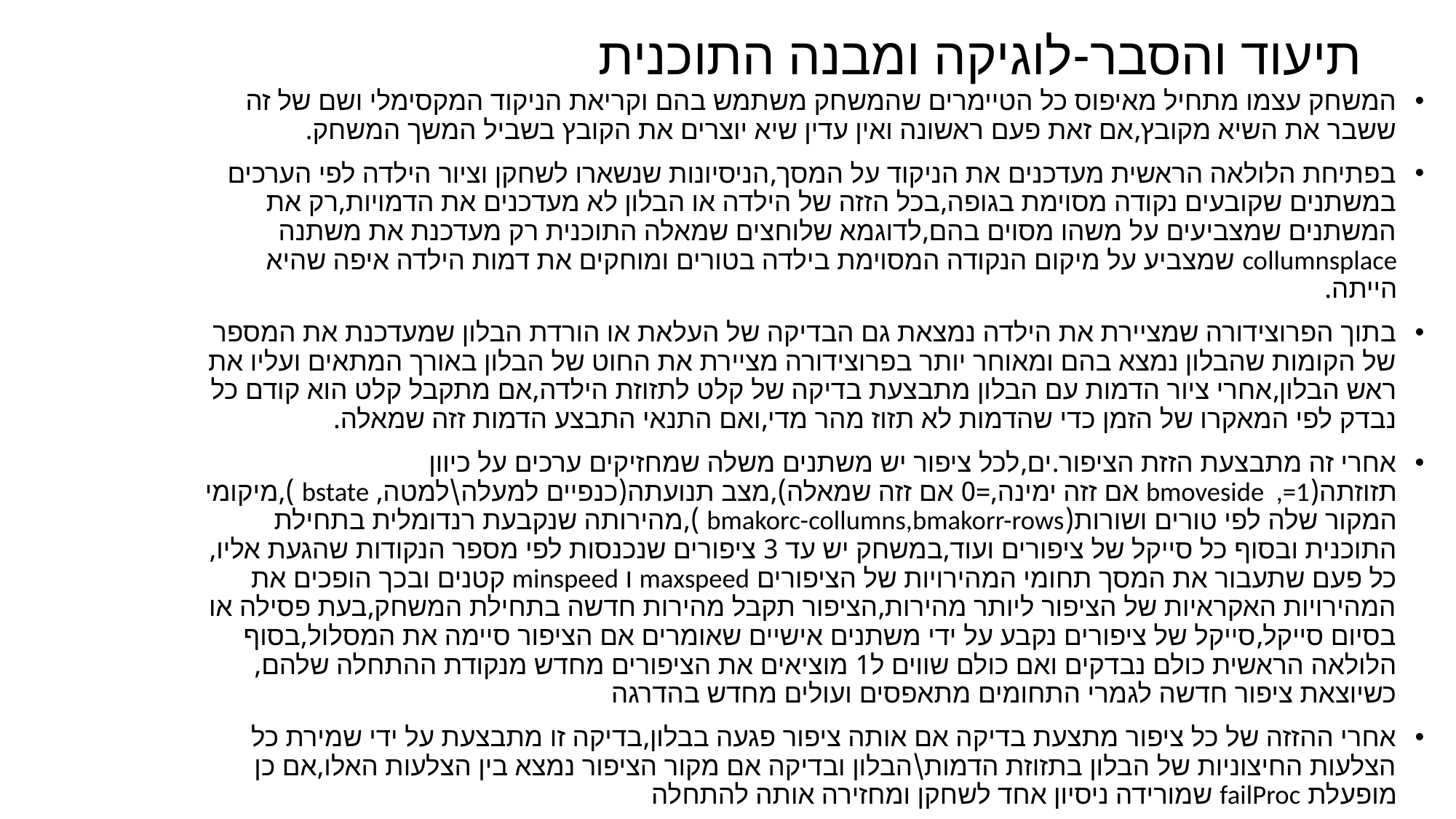

# תיעוד והסבר-לוגיקה ומבנה התוכנית
המשחק עצמו מתחיל מאיפוס כל הטיימרים שהמשחק משתמש בהם וקריאת הניקוד המקסימלי ושם של זה ששבר את השיא מקובץ,אם זאת פעם ראשונה ואין עדין שיא יוצרים את הקובץ בשביל המשך המשחק.
בפתיחת הלולאה הראשית מעדכנים את הניקוד על המסך,הניסיונות שנשארו לשחקן וציור הילדה לפי הערכים במשתנים שקובעים נקודה מסוימת בגופה,בכל הזזה של הילדה או הבלון לא מעדכנים את הדמויות,רק את המשתנים שמצביעים על משהו מסוים בהם,לדוגמא שלוחצים שמאלה התוכנית רק מעדכנת את משתנה collumnsplace שמצביע על מיקום הנקודה המסוימת בילדה בטורים ומוחקים את דמות הילדה איפה שהיא הייתה.
בתוך הפרוצידורה שמציירת את הילדה נמצאת גם הבדיקה של העלאת או הורדת הבלון שמעדכנת את המספר של הקומות שהבלון נמצא בהם ומאוחר יותר בפרוצידורה מציירת את החוט של הבלון באורך המתאים ועליו את ראש הבלון,אחרי ציור הדמות עם הבלון מתבצעת בדיקה של קלט לתזוזת הילדה,אם מתקבל קלט הוא קודם כל נבדק לפי המאקרו של הזמן כדי שהדמות לא תזוז מהר מדי,ואם התנאי התבצע הדמות זזה שמאלה.
אחרי זה מתבצעת הזזת הציפור.ים,לכל ציפור יש משתנים משלה שמחזיקים ערכים על כיוון תזוזתה(bmoveside  ,=1 אם זזה ימינה,=0 אם זזה שמאלה),מצב תנועתה(כנפיים למעלה\למטה, bstate ),מיקומי המקור שלה לפי טורים ושורות(bmakorc-collumns,bmakorr-rows ),מהירותה שנקבעת רנדומלית בתחילת התוכנית ובסוף כל סייקל של ציפורים ועוד,במשחק יש עד 3 ציפורים שנכנסות לפי מספר הנקודות שהגעת אליו,כל פעם שתעבור את המסך תחומי המהירויות של הציפורים maxspeed ו minspeed קטנים ובכך הופכים את המהירויות האקראיות של הציפור ליותר מהירות,הציפור תקבל מהירות חדשה בתחילת המשחק,בעת פסילה או בסיום סייקל,סייקל של ציפורים נקבע על ידי משתנים אישיים שאומרים אם הציפור סיימה את המסלול,בסוף הלולאה הראשית כולם נבדקים ואם כולם שווים ל1 מוציאים את הציפורים מחדש מנקודת ההתחלה שלהם,כשיוצאת ציפור חדשה לגמרי התחומים מתאפסים ועולים מחדש בהדרגה
אחרי ההזזה של כל ציפור מתצעת בדיקה אם אותה ציפור פגעה בבלון,בדיקה זו מתבצעת על ידי שמירת כל הצלעות החיצוניות של הבלון בתזוזת הדמות\הבלון ובדיקה אם מקור הציפור נמצא בין הצלעות האלו,אם כן מופעלת failProc שמורידה ניסיון אחד לשחקן ומחזירה אותה להתחלה